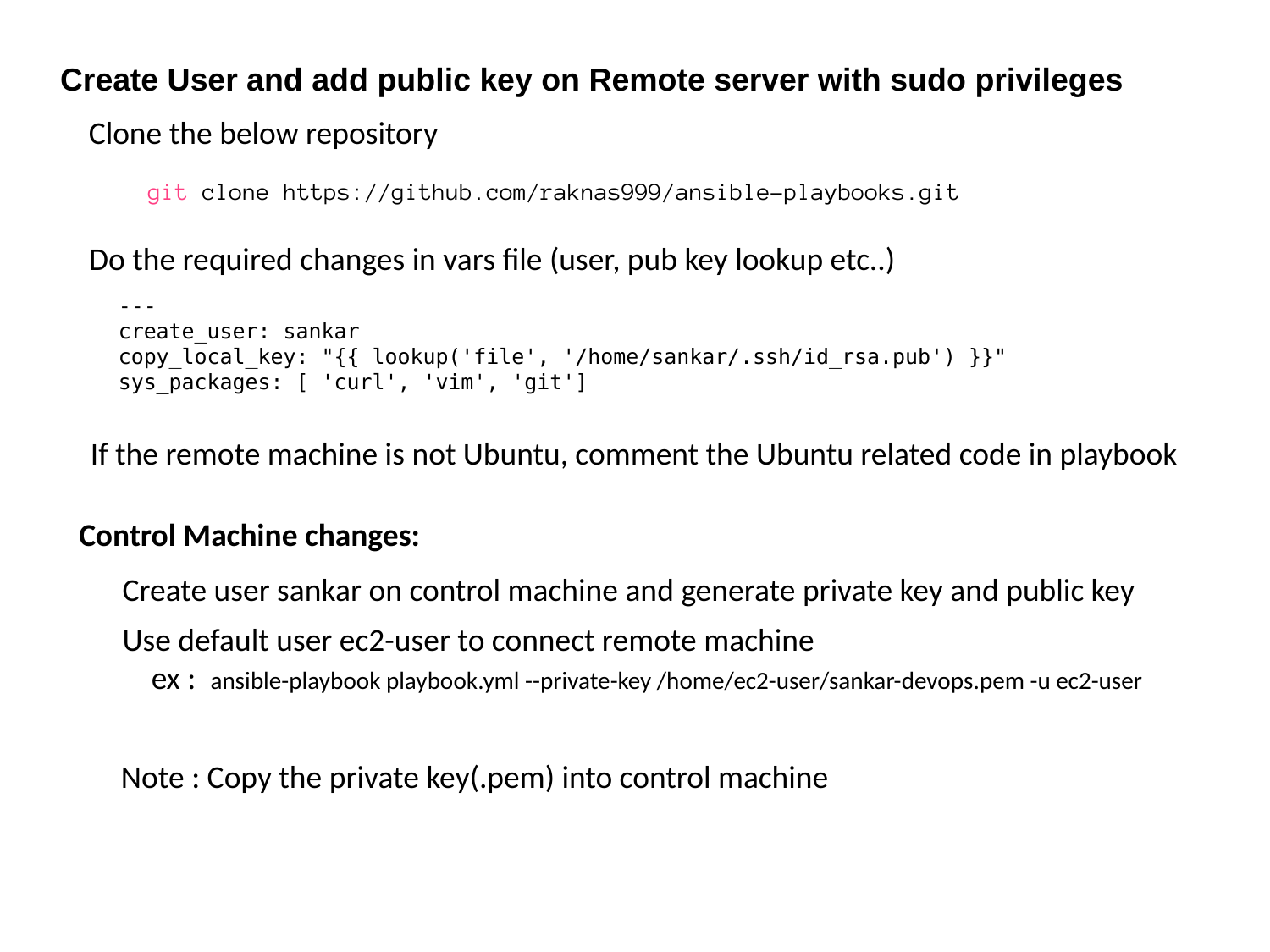

Create User and add public key on Remote server with sudo privileges
Clone the below repository
git clone https://github.com/raknas999/ansible-playbooks.git
Do the required changes in vars file (user, pub key lookup etc..)
---
create_user: sankar
copy_local_key: "{{ lookup('file', '/home/sankar/.ssh/id_rsa.pub') }}"
sys_packages: [ 'curl', 'vim', 'git']
If the remote machine is not Ubuntu, comment the Ubuntu related code in playbook
Control Machine changes:
Create user sankar on control machine and generate private key and public key
Use default user ec2-user to connect remote machine
    ex :  ansible-playbook playbook.yml --private-key /home/ec2-user/sankar-devops.pem -u ec2-user
Note : Copy the private key(.pem) into control machine